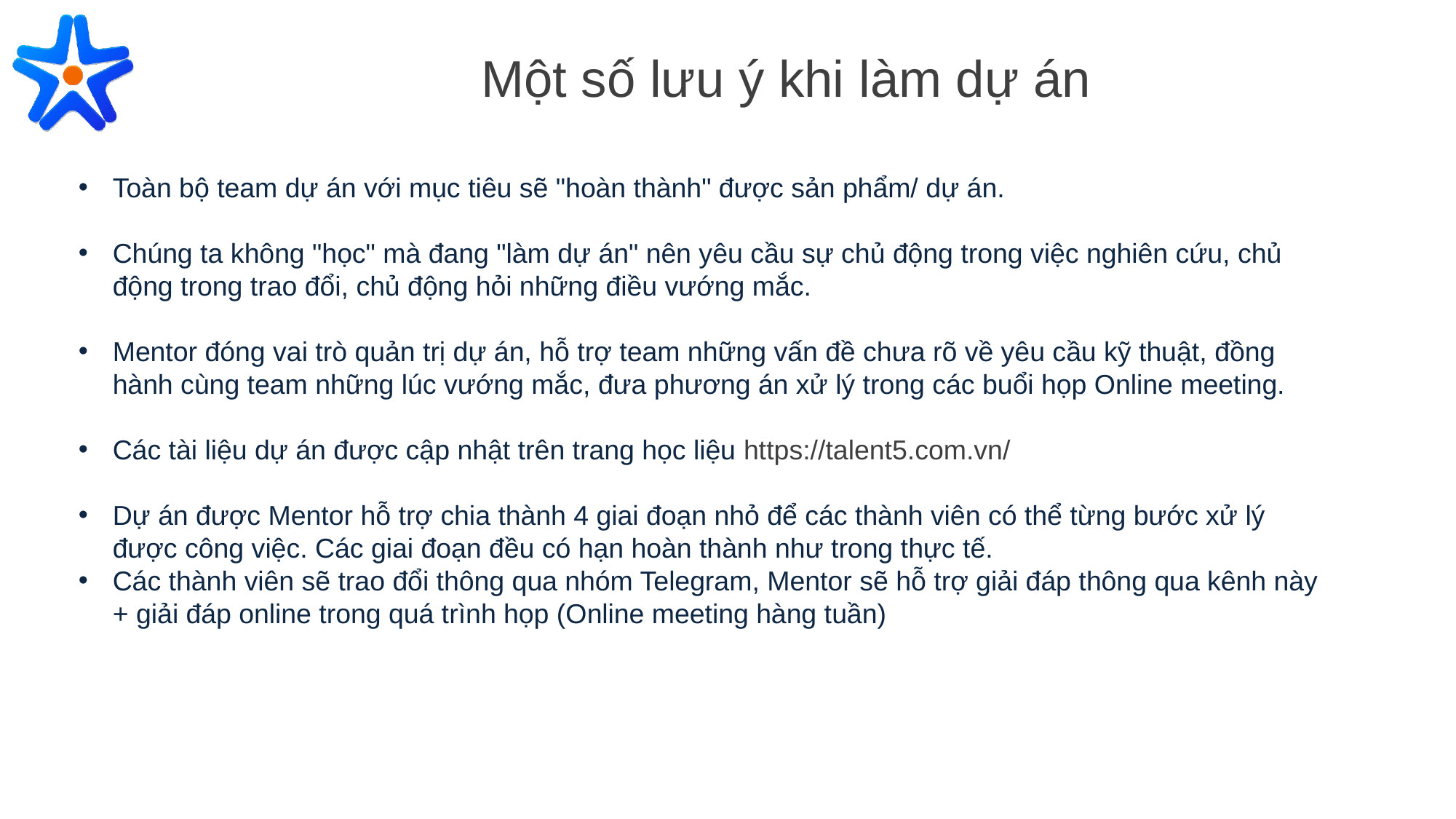

Một số lưu ý khi làm dự án
Toàn bộ team dự án với mục tiêu sẽ "hoàn thành" được sản phẩm/ dự án.

Chúng ta không "học" mà đang "làm dự án" nên yêu cầu sự chủ động trong việc nghiên cứu, chủ động trong trao đổi, chủ động hỏi những điều vướng mắc.

Mentor đóng vai trò quản trị dự án, hỗ trợ team những vấn đề chưa rõ về yêu cầu kỹ thuật, đồng hành cùng team những lúc vướng mắc, đưa phương án xử lý trong các buổi họp Online meeting.

Các tài liệu dự án được cập nhật trên trang học liệu https://talent5.com.vn/

Dự án được Mentor hỗ trợ chia thành 4 giai đoạn nhỏ để các thành viên có thể từng bước xử lý được công việc. Các giai đoạn đều có hạn hoàn thành như trong thực tế.
Các thành viên sẽ trao đổi thông qua nhóm Telegram, Mentor sẽ hỗ trợ giải đáp thông qua kênh này + giải đáp online trong quá trình họp (Online meeting hàng tuần)